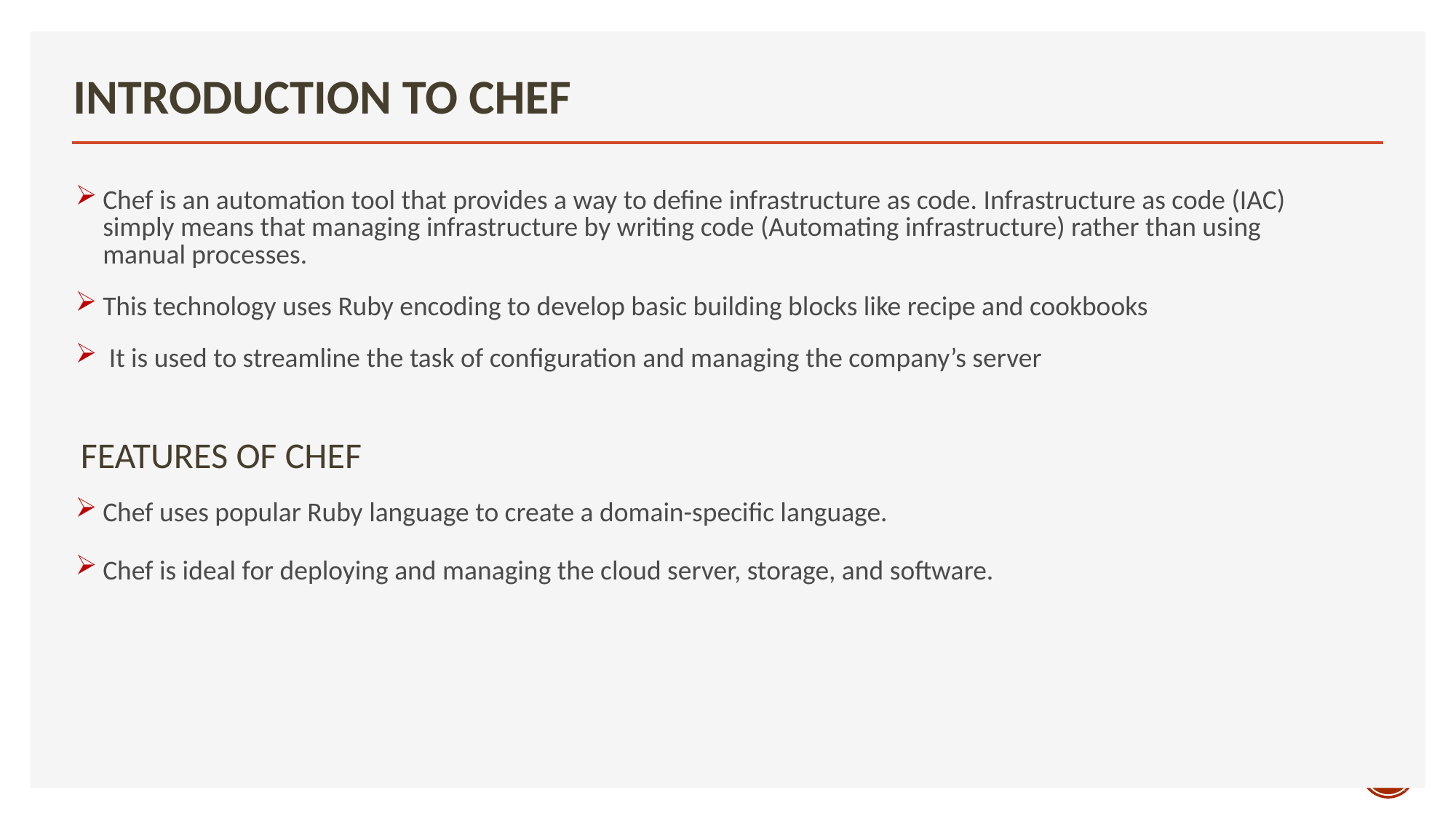

# Introduction To Chef
Chef is an automation tool that provides a way to define infrastructure as code. Infrastructure as code (IAC) simply means that managing infrastructure by writing code (Automating infrastructure) rather than using manual processes.
This technology uses Ruby encoding to develop basic building blocks like recipe and cookbooks
 It is used to streamline the task of configuration and managing the company’s server

 FEATURES OF CHEF
Chef uses popular Ruby language to create a domain-specific language.
Chef is ideal for deploying and managing the cloud server, storage, and software.